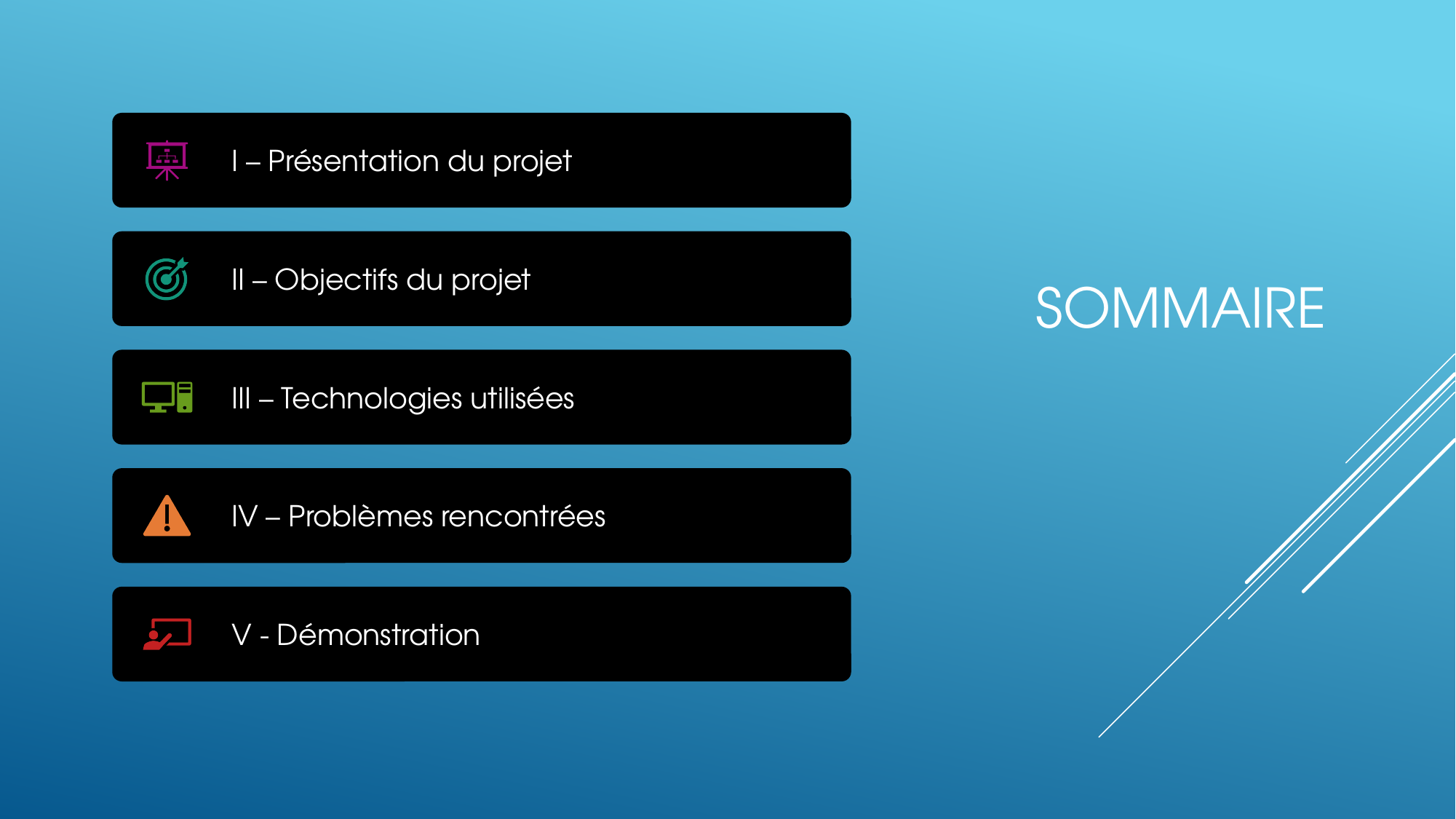

I – Présentation du projet
II – Objectifs du projet
III – Technologies utilisées
IV – Problèmes rencontrées
V - Démonstration
# SOMMAIRE